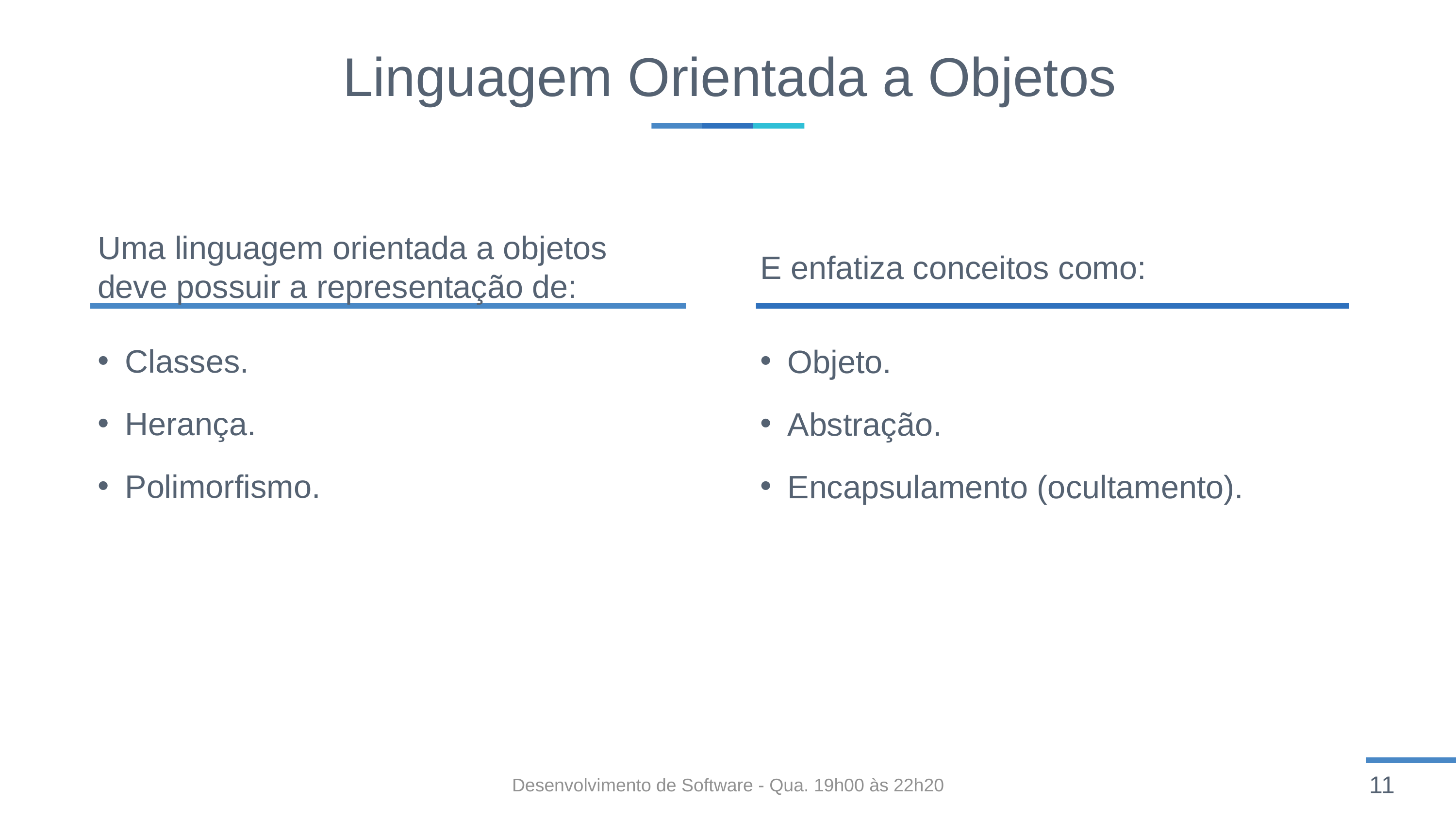

# Linguagem Orientada a Objetos
Uma linguagem orientada a objetos deve possuir a representação de:
E enfatiza conceitos como:
Classes.
Herança.
Polimorfismo.
Objeto.
Abstração.
Encapsulamento (ocultamento).
Desenvolvimento de Software - Qua. 19h00 às 22h20
11